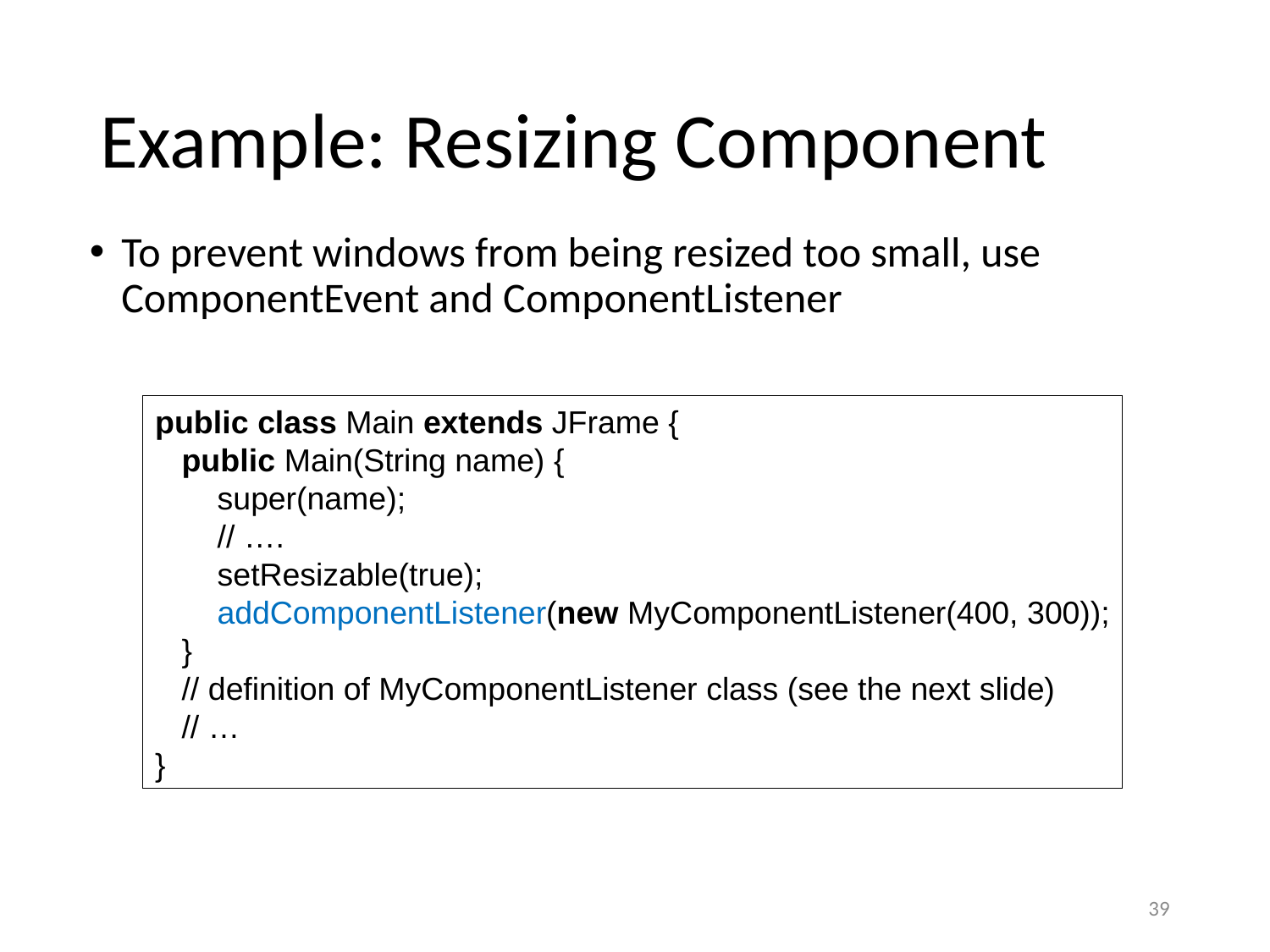

# Example: Resizing Component
To prevent windows from being resized too small, use ComponentEvent and ComponentListener
public class Main extends JFrame {
   public Main(String name) {
       super(name);
       // ….
       setResizable(true);
       addComponentListener(new MyComponentListener(400, 300));
   }
   // definition of MyComponentListener class (see the next slide)
   // …
}
39